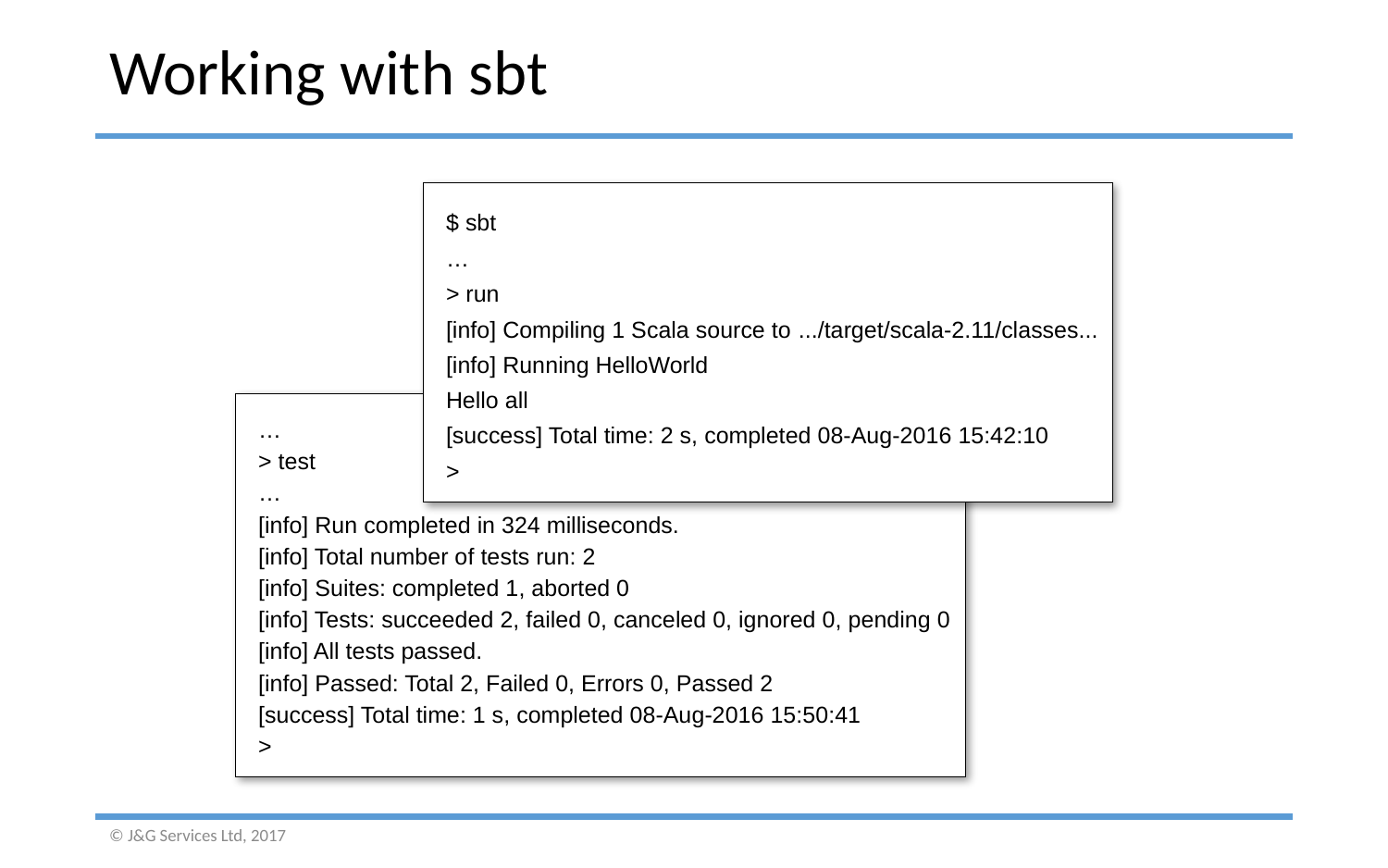

# Working with sbt
$ sbt
…
> run
[info] Compiling 1 Scala source to .../target/scala-2.11/classes...
[info] Running HelloWorld
Hello all
[success] Total time: 2 s, completed 08-Aug-2016 15:42:10
>
…
> test
…
[info] Run completed in 324 milliseconds.
[info] Total number of tests run: 2
[info] Suites: completed 1, aborted 0
[info] Tests: succeeded 2, failed 0, canceled 0, ignored 0, pending 0
[info] All tests passed.
[info] Passed: Total 2, Failed 0, Errors 0, Passed 2
[success] Total time: 1 s, completed 08-Aug-2016 15:50:41
>